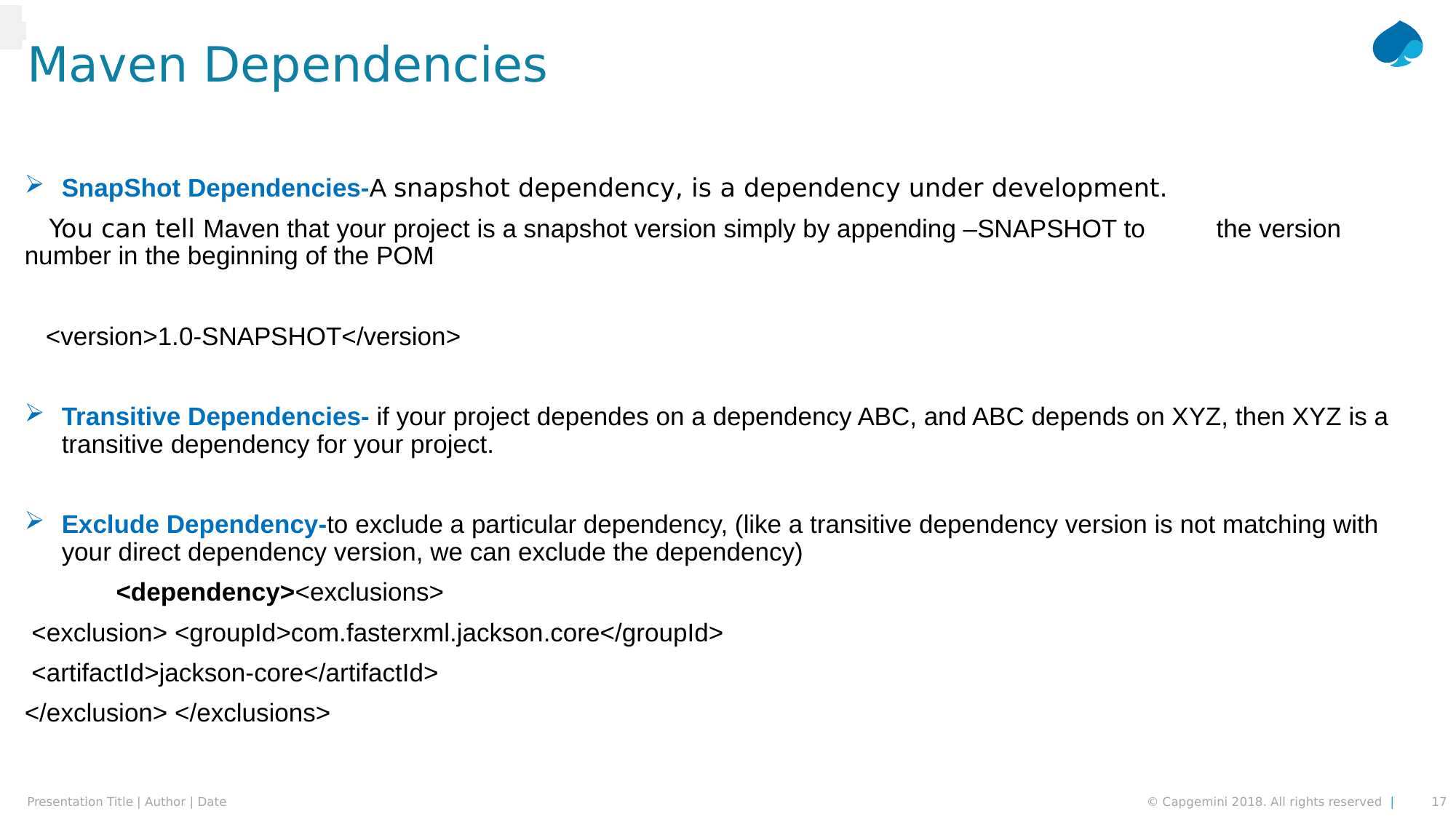

# Maven Dependencies

SnapShot Dependencies-A snapshot dependency, is a dependency under development.
   You can tell Maven that your project is a snapshot version simply by appending –SNAPSHOT to  	the version number in the beginning of the POM

   <version>1.0-SNAPSHOT</version>

Transitive Dependencies- if your project dependes on a dependency ABC, and ABC depends on XYZ, then XYZ is a transitive dependency for your project.

Exclude Dependency-to exclude a particular dependency, (like a transitive dependency version is not matching with your direct dependency version, we can exclude the dependency)
	<dependency><exclusions>
 <exclusion> <groupId>com.fasterxml.jackson.core</groupId>
 <artifactId>jackson-core</artifactId>
</exclusion> </exclusions>